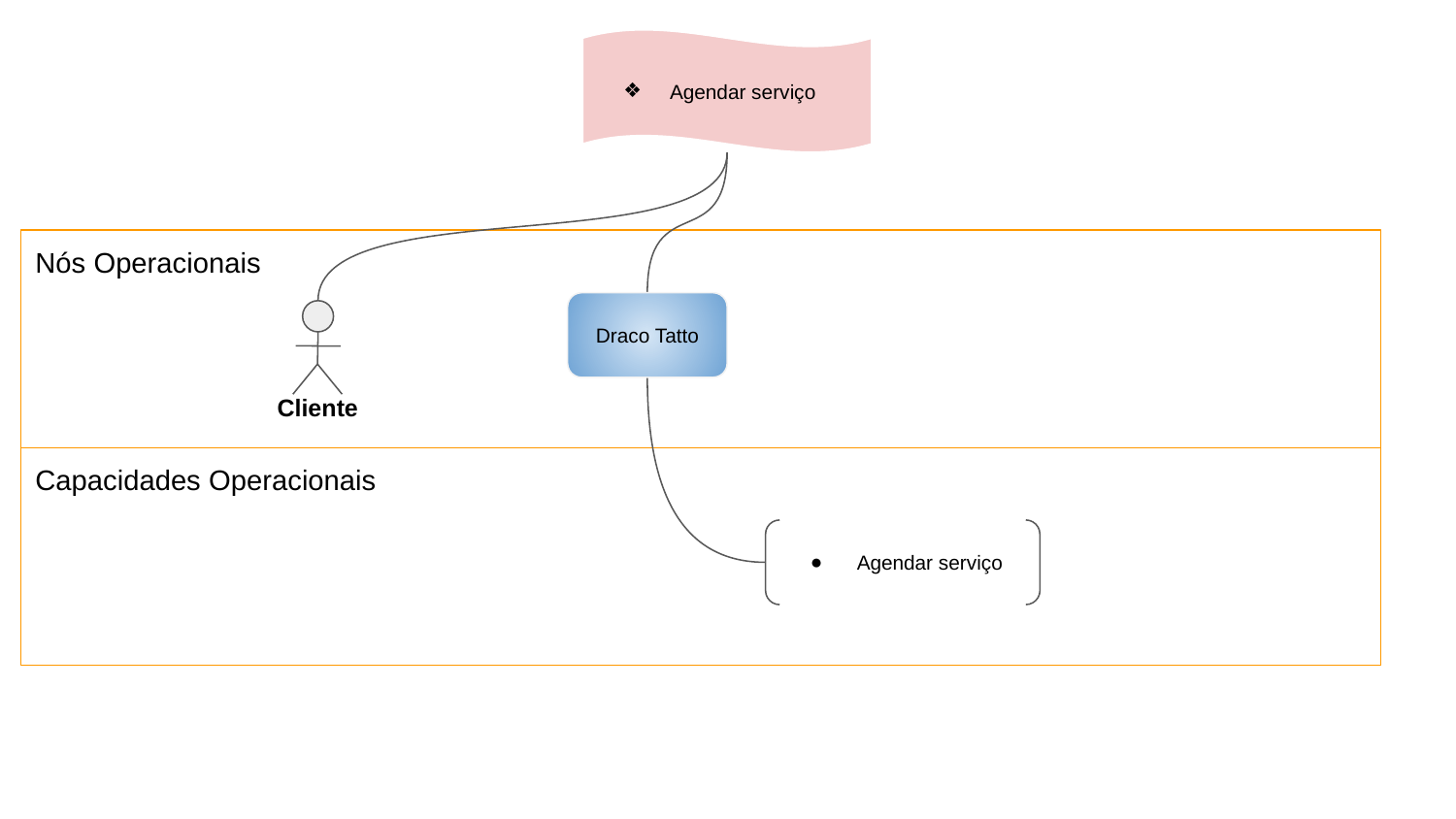

Agendar serviço
Nós Operacionais
Draco Tatto

Cliente
Capacidades Operacionais
Agendar serviço